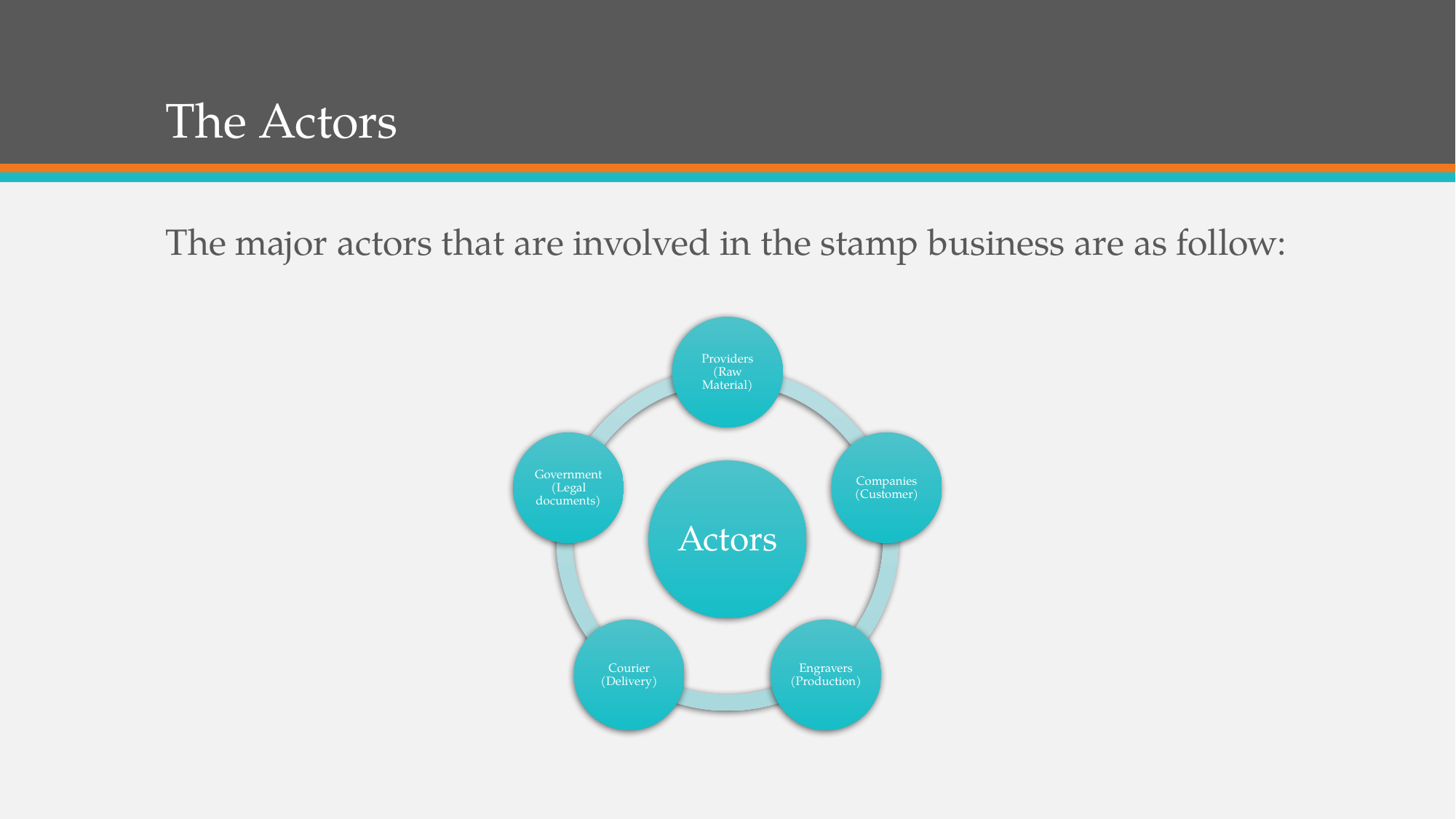

# The Actors
The major actors that are involved in the stamp business are as follow:
Actors
Providers (Raw Material)
Companies (Customer)
Engravers (Production)
Courier (Delivery)
Government (Legal documents)